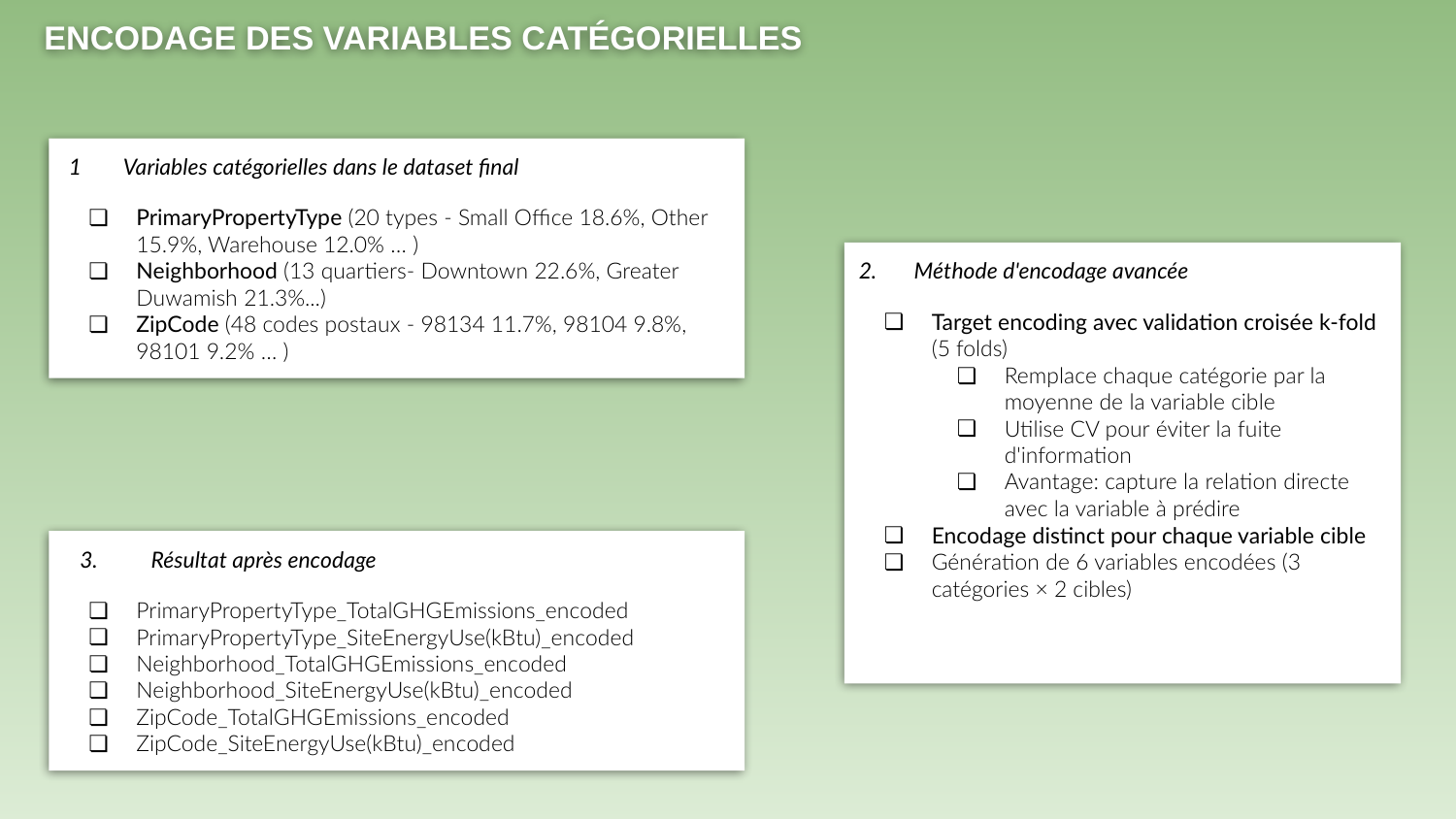

# ENCODAGE DES VARIABLES CATÉGORIELLES

 1        Variables catégorielles dans le dataset final
PrimaryPropertyType (20 types - Small Office 18.6%, Other 15.9%, Warehouse 12.0% … )
Neighborhood (13 quartiers- Downtown 22.6%, Greater Duwamish 21.3%...)
ZipCode (48 codes postaux - 98134 11.7%, 98104 9.8%, 98101 9.2% … )
2.       Méthode d'encodage avancée
Target encoding avec validation croisée k-fold (5 folds)
Remplace chaque catégorie par la moyenne de la variable cible
Utilise CV pour éviter la fuite d'information
Avantage: capture la relation directe avec la variable à prédire
Encodage distinct pour chaque variable cible
Génération de 6 variables encodées (3 catégories × 2 cibles)

   3.          Résultat après encodage
PrimaryPropertyType_TotalGHGEmissions_encoded
PrimaryPropertyType_SiteEnergyUse(kBtu)_encoded
Neighborhood_TotalGHGEmissions_encoded
Neighborhood_SiteEnergyUse(kBtu)_encoded
ZipCode_TotalGHGEmissions_encoded
ZipCode_SiteEnergyUse(kBtu)_encoded